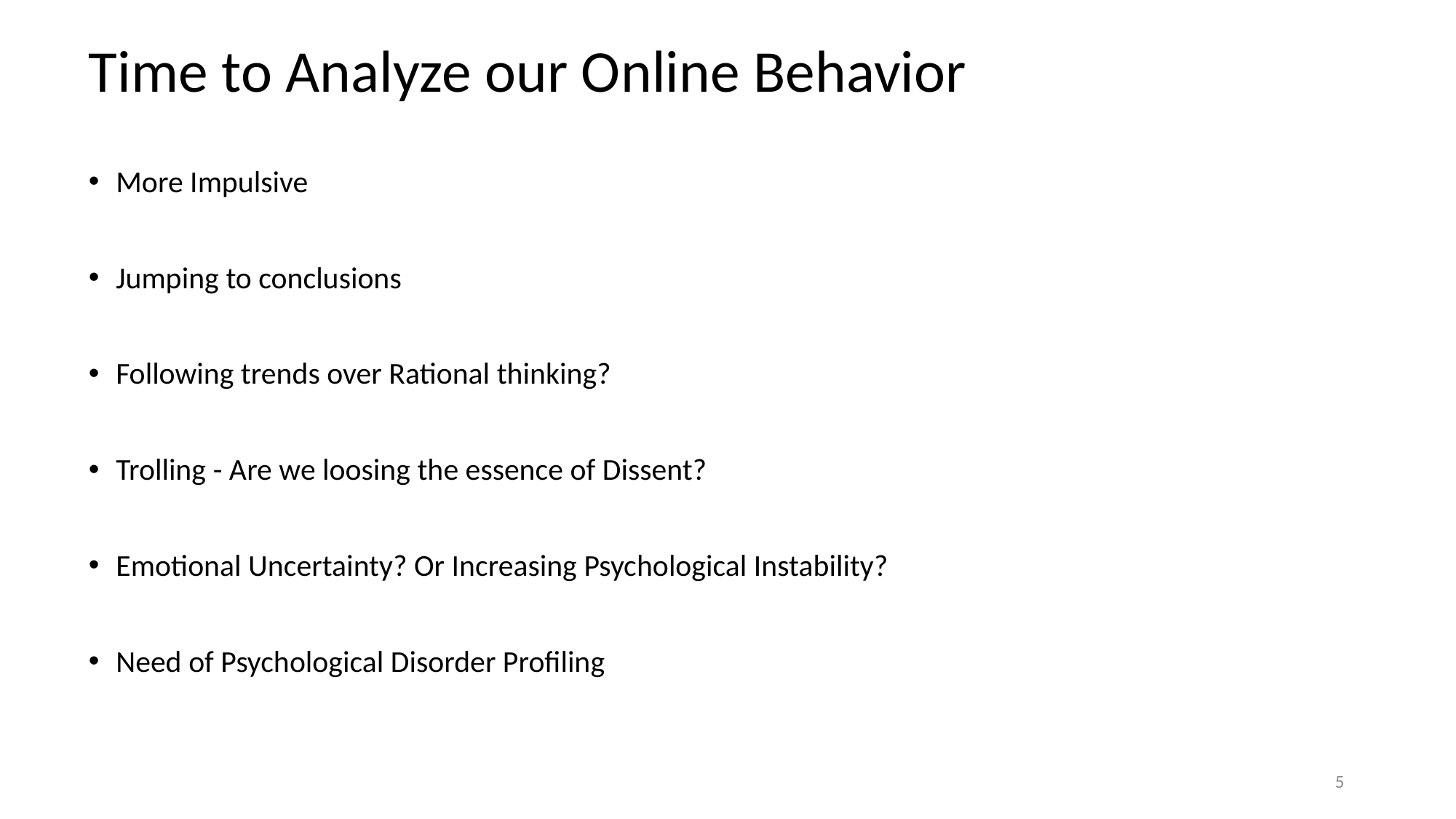

# Time to Analyze our Online Behavior
More Impulsive

Jumping to conclusions

Following trends over Rational thinking?

Trolling - Are we loosing the essence of Dissent?

Emotional Uncertainty? Or Increasing Psychological Instability?

Need of Psychological Disorder Profiling

5